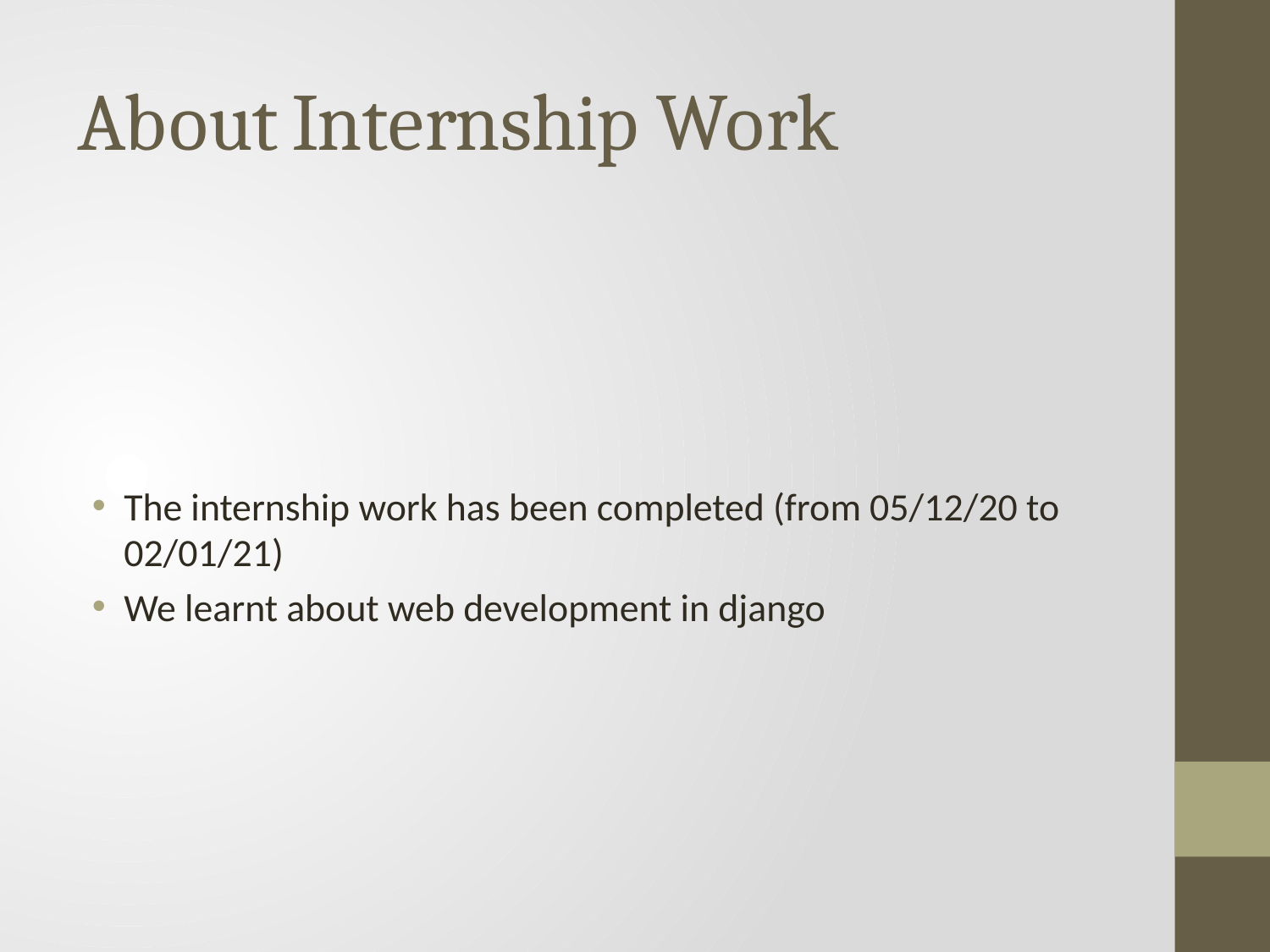

# About Internship Work
The internship work has been completed (from 05/12/20 to 02/01/21)
We learnt about web development in django